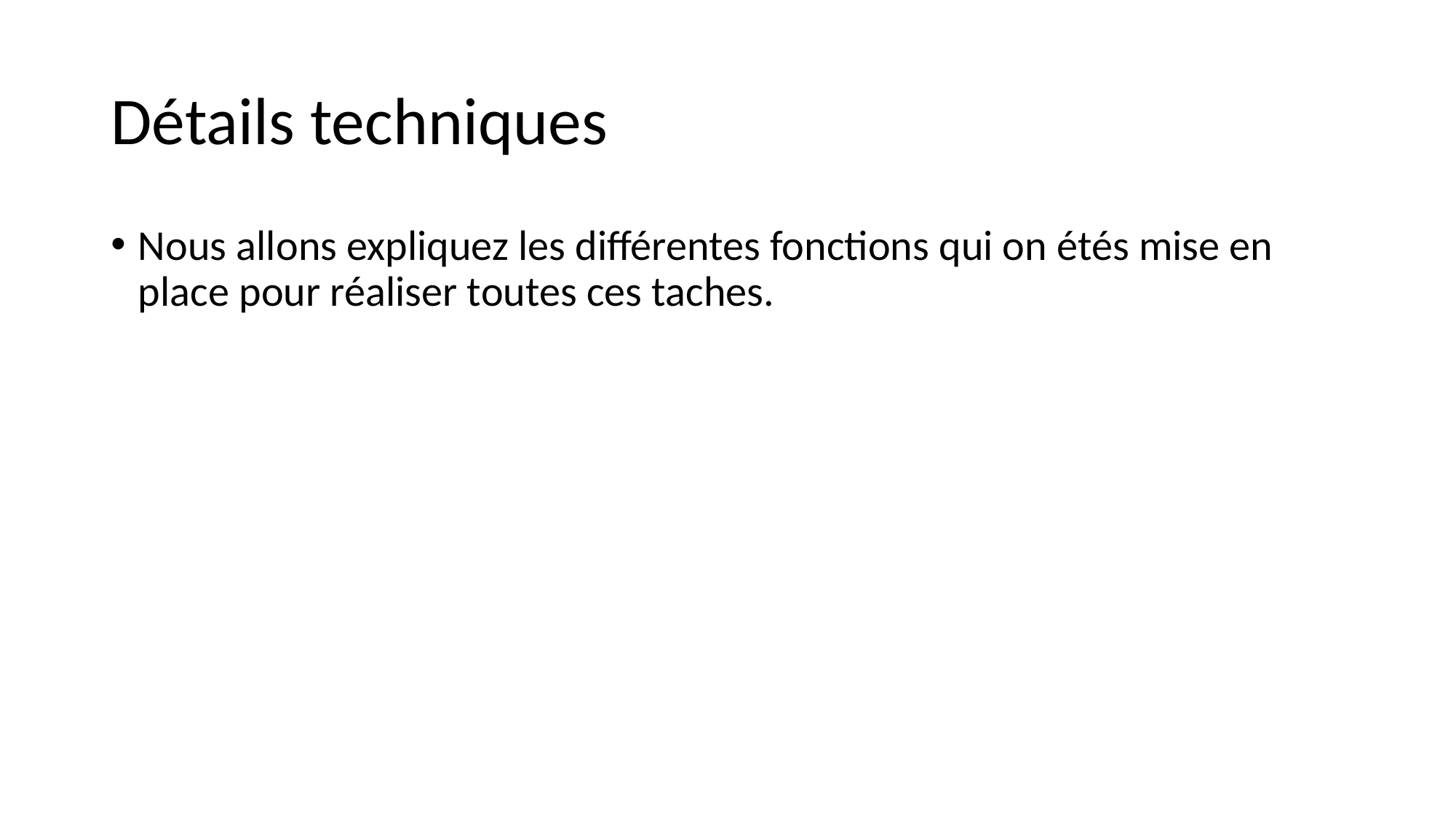

# Détails techniques
Nous allons expliquez les différentes fonctions qui on étés mise en place pour réaliser toutes ces taches.